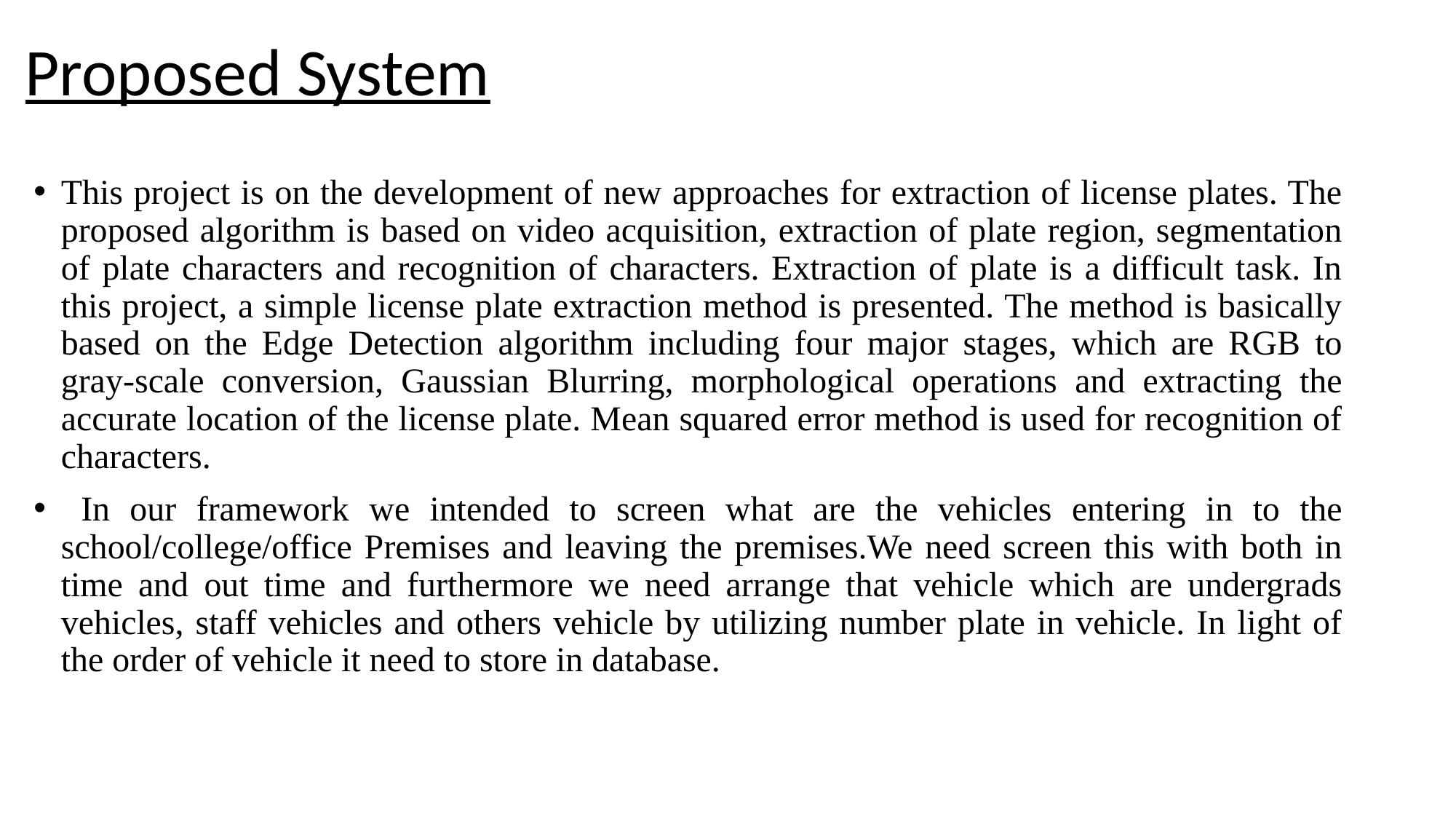

# Proposed System
This project is on the development of new approaches for extraction of license plates. The proposed algorithm is based on video acquisition, extraction of plate region, segmentation of plate characters and recognition of characters. Extraction of plate is a difficult task. In this project, a simple license plate extraction method is presented. The method is basically based on the Edge Detection algorithm including four major stages, which are RGB to gray-scale conversion, Gaussian Blurring, morphological operations and extracting the accurate location of the license plate. Mean squared error method is used for recognition of characters.
 In our framework we intended to screen what are the vehicles entering in to the school/college/office Premises and leaving the premises.We need screen this with both in time and out time and furthermore we need arrange that vehicle which are undergrads vehicles, staff vehicles and others vehicle by utilizing number plate in vehicle. In light of the order of vehicle it need to store in database.